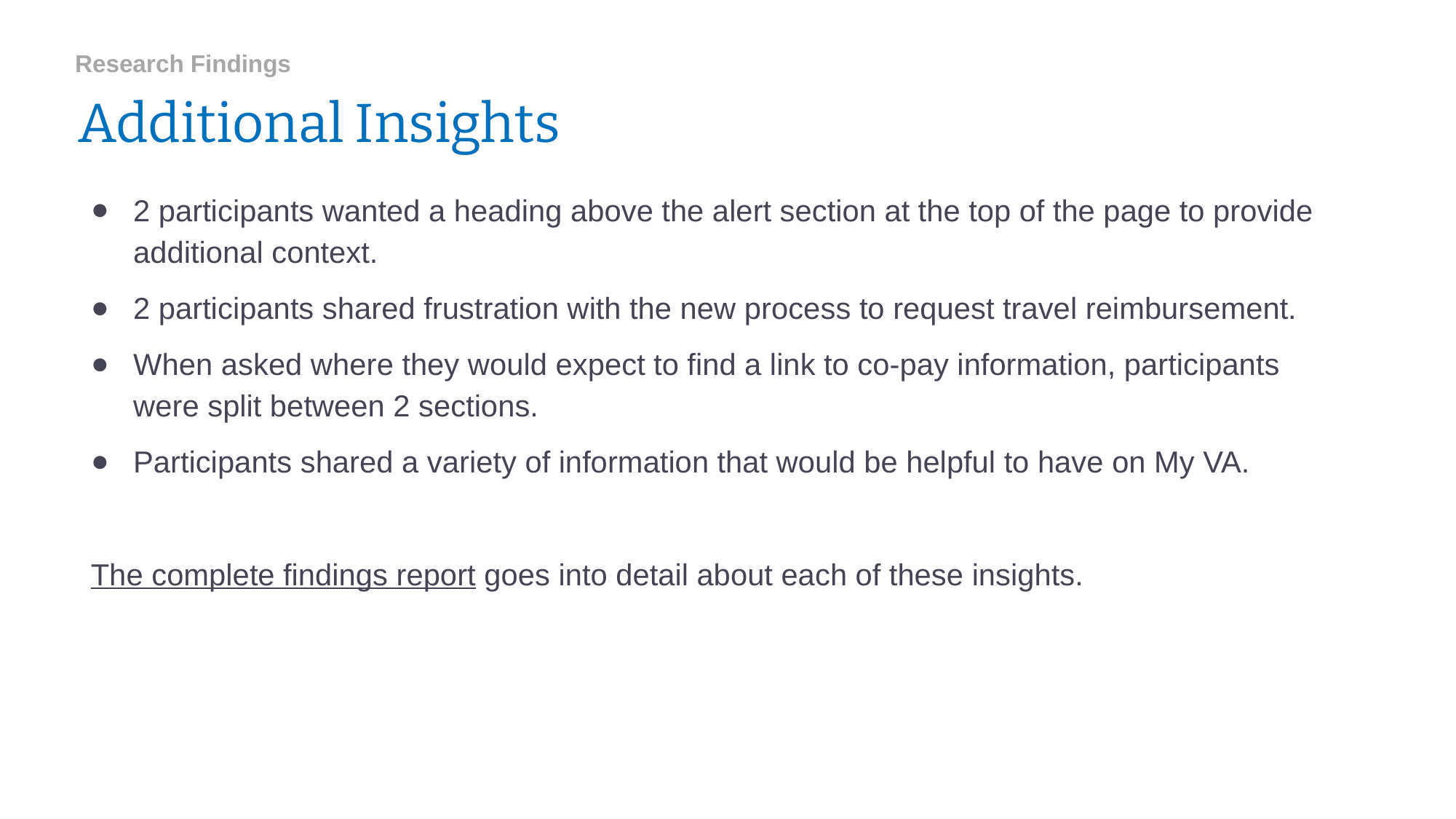

Research Findings
# Additional Insights
2 participants wanted a heading above the alert section at the top of the page to provide additional context.
2 participants shared frustration with the new process to request travel reimbursement.
When asked where they would expect to find a link to co-pay information, participants were split between 2 sections.
Participants shared a variety of information that would be helpful to have on My VA.

The complete findings report goes into detail about each of these insights.